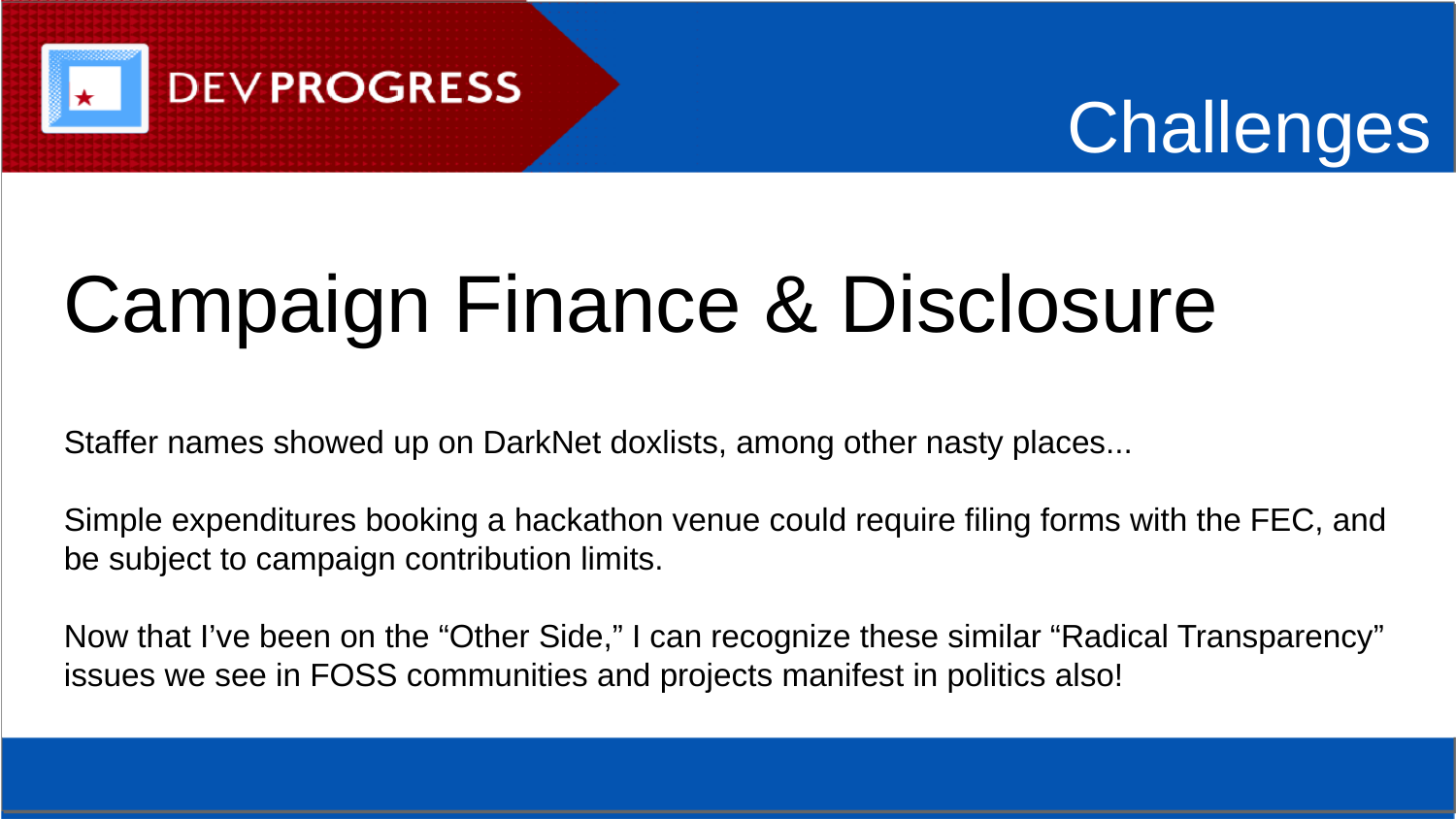

Challenges
Campaign Finance & Disclosure

Staffer names showed up on DarkNet doxlists, among other nasty places...

Simple expenditures booking a hackathon venue could require filing forms with the FEC, and be subject to campaign contribution limits.

Now that I’ve been on the “Other Side,” I can recognize these similar “Radical Transparency” issues we see in FOSS communities and projects manifest in politics also!